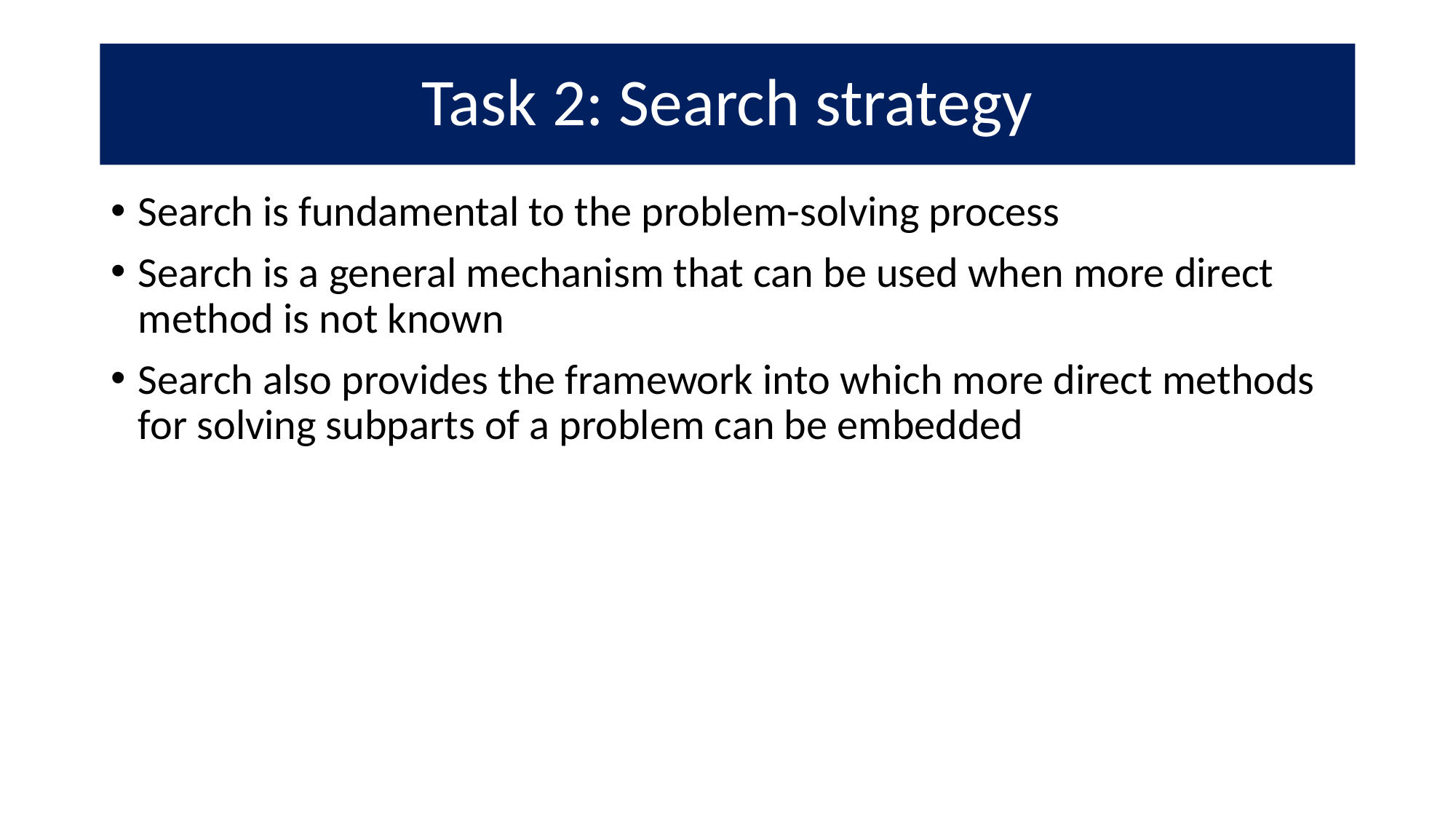

# Task 2: Search strategy
Search is fundamental to the problem-solving process
Search is a general mechanism that can be used when more direct method is not known
Search also provides the framework into which more direct methods for solving subparts of a problem can be embedded